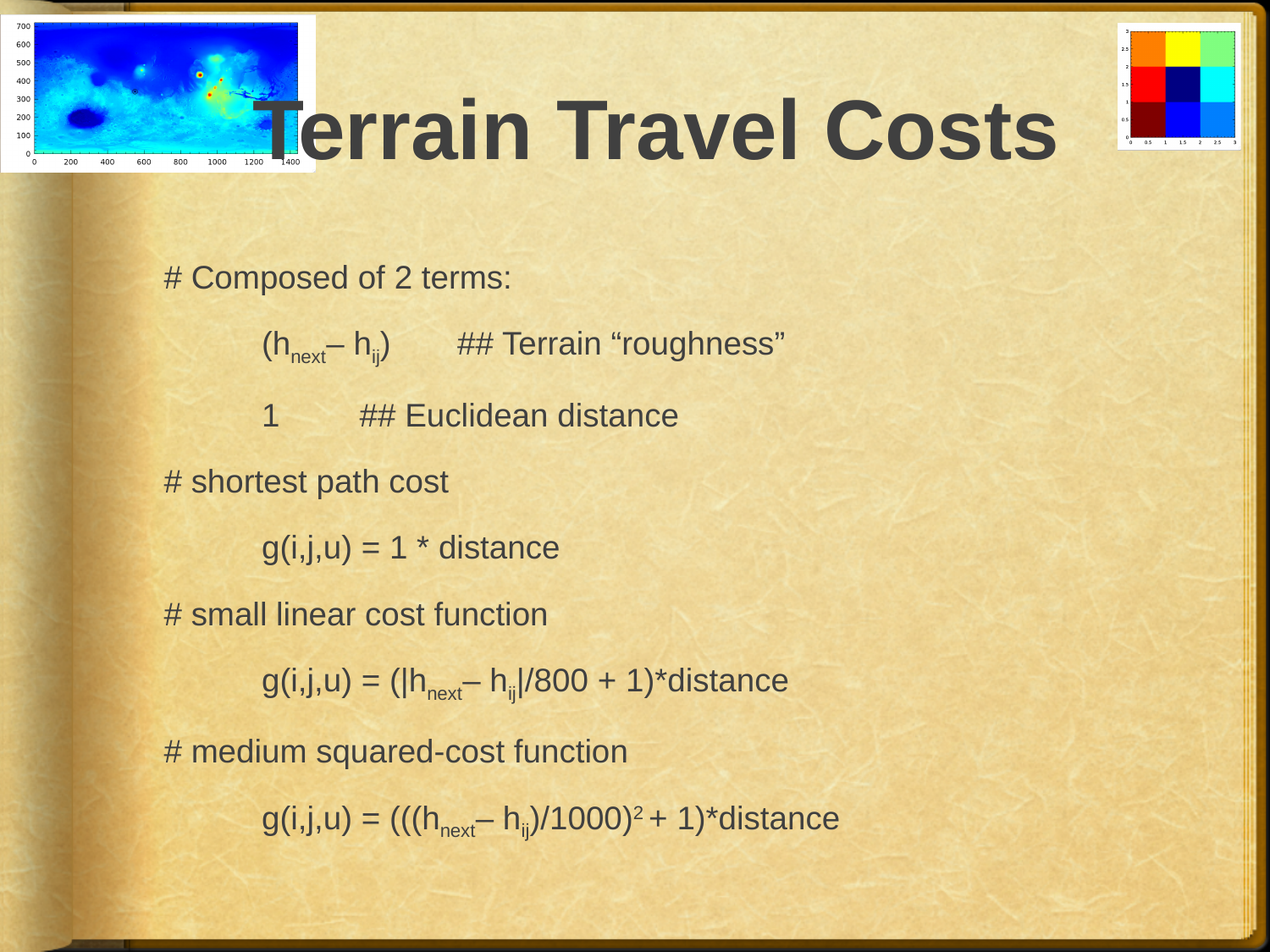

# Terrain Travel Costs
# Composed of 2 terms:
	(hnext– hij)	## Terrain “roughness”
	1		## Euclidean distance
# shortest path cost
	g(i,j,u) = 1 * distance
# small linear cost function
	g(i,j,u) = (|hnext– hij|/800 + 1)*distance
# medium squared-cost function
	g(i,j,u) = (((hnext– hij)/1000)2 + 1)*distance